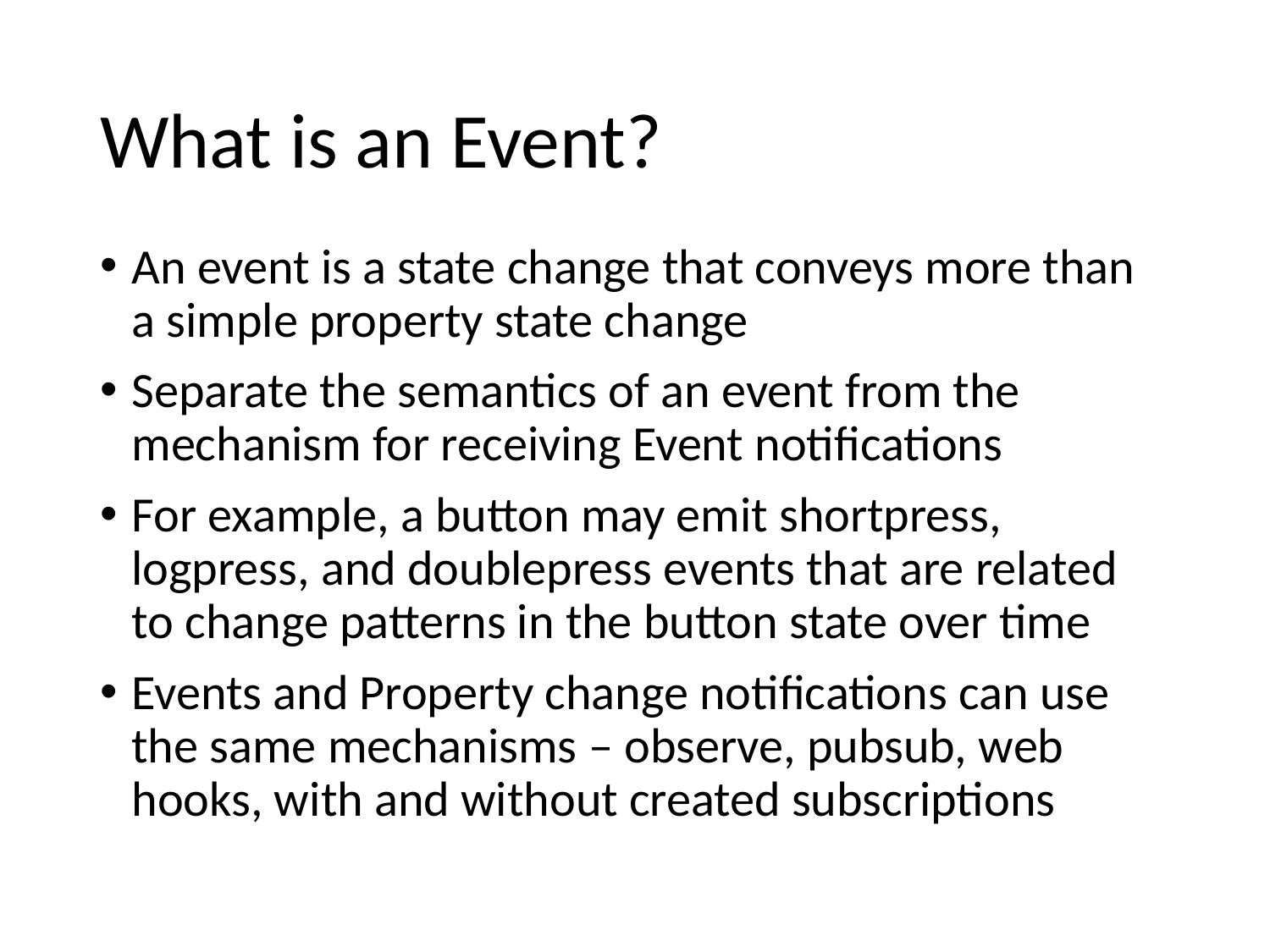

# What is an Event?
An event is a state change that conveys more than a simple property state change
Separate the semantics of an event from the mechanism for receiving Event notifications
For example, a button may emit shortpress, logpress, and doublepress events that are related to change patterns in the button state over time
Events and Property change notifications can use the same mechanisms – observe, pubsub, web hooks, with and without created subscriptions